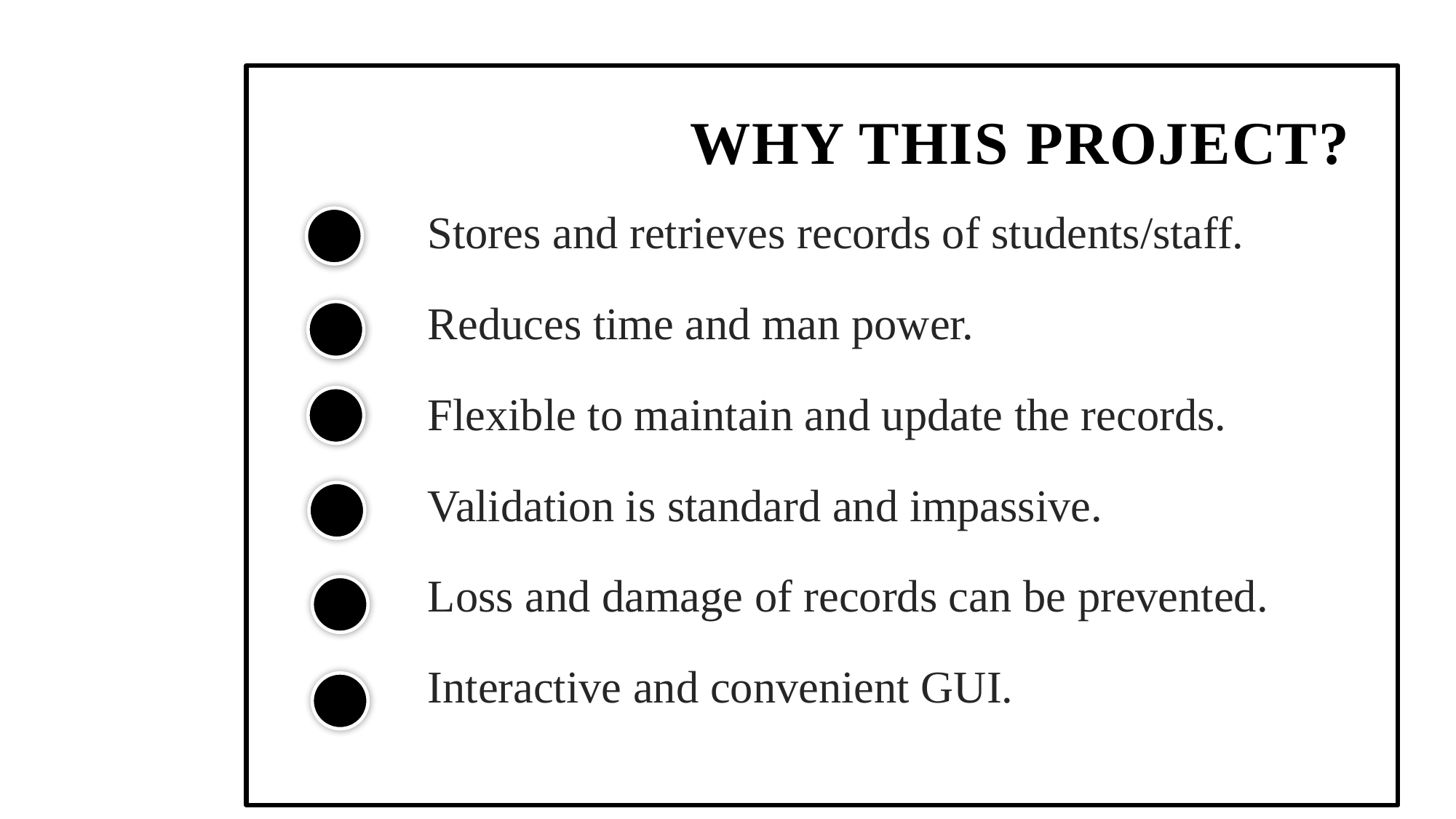

WHY THIS PROJECT?
Stores and retrieves records of students/staff.
Reduces time and man power.
Flexible to maintain and update the records.
Validation is standard and impassive.
Loss and damage of records can be prevented.
Interactive and convenient GUI.

1

#